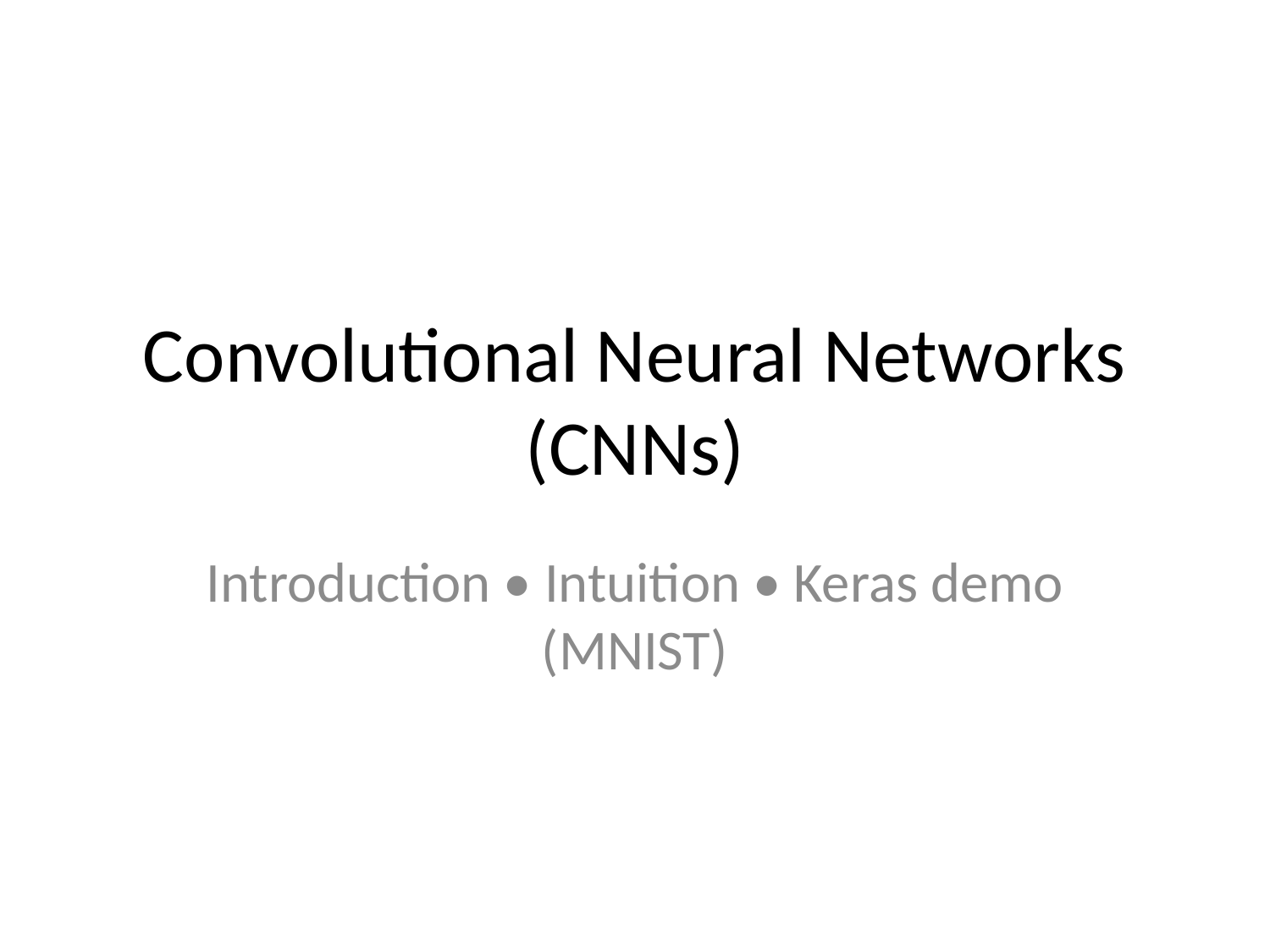

# Convolutional Neural Networks (CNNs)
Introduction • Intuition • Keras demo (MNIST)